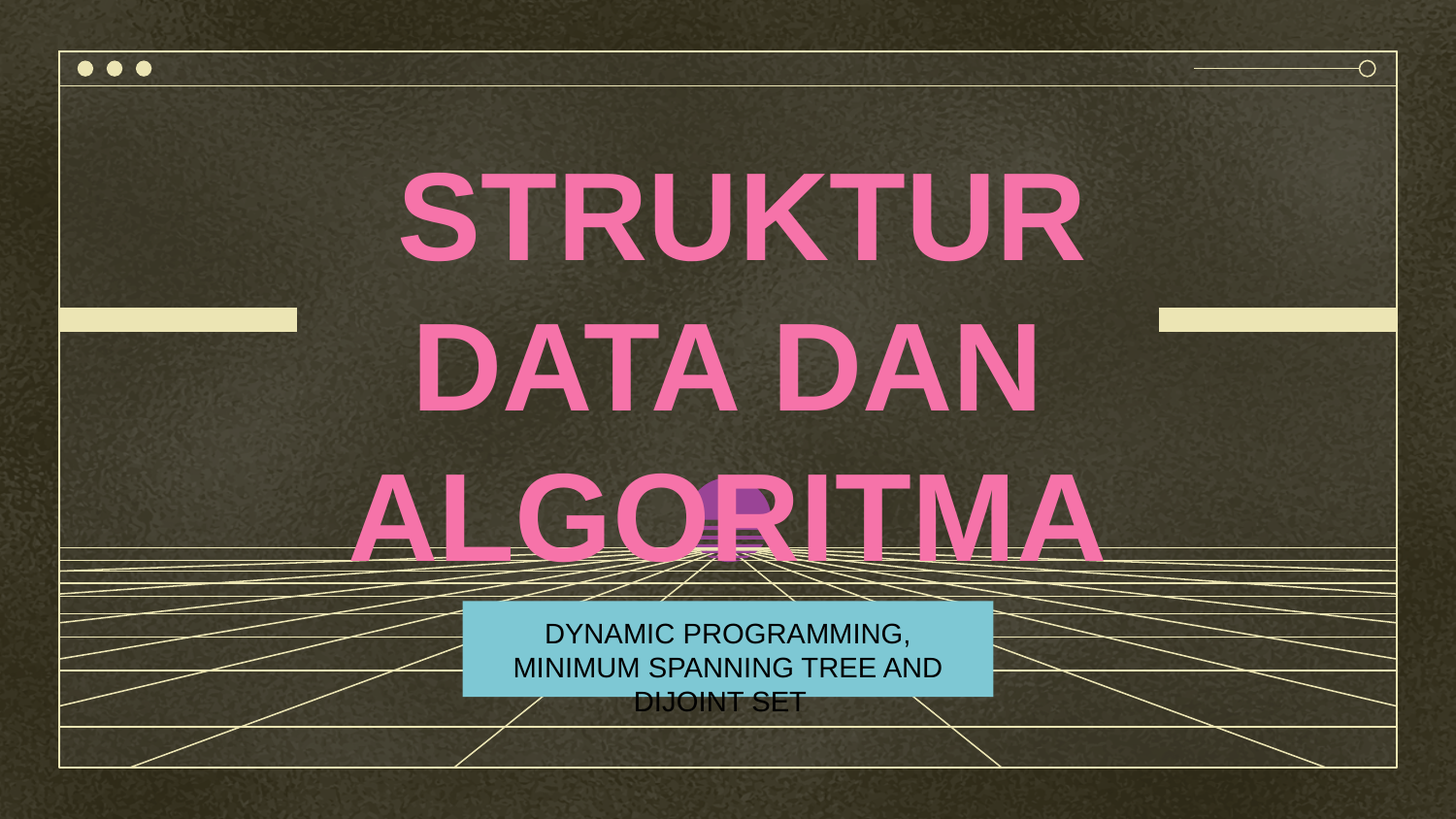

# STRUKTUR DATA DAN ALGORITMA
DYNAMIC PROGRAMMING, MINIMUM SPANNING TREE AND DIJOINT SET